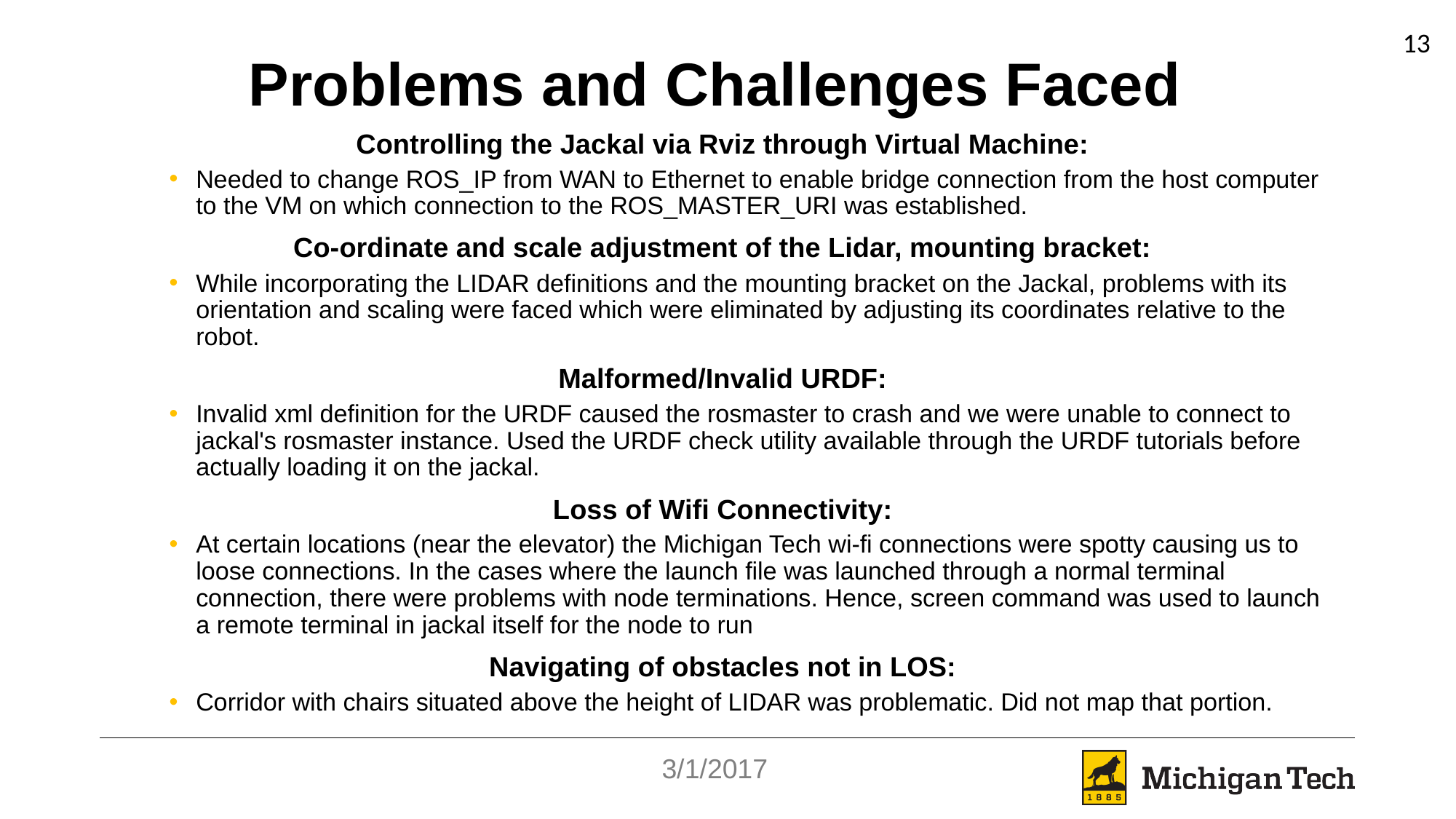

13
# Problems and Challenges Faced
Controlling the Jackal via Rviz through Virtual Machine:
Needed to change ROS_IP from WAN to Ethernet to enable bridge connection from the host computer to the VM on which connection to the ROS_MASTER_URI was established.
Co-ordinate and scale adjustment of the Lidar, mounting bracket:
While incorporating the LIDAR definitions and the mounting bracket on the Jackal, problems with its orientation and scaling were faced which were eliminated by adjusting its coordinates relative to the robot.
Malformed/Invalid URDF:
Invalid xml definition for the URDF caused the rosmaster to crash and we were unable to connect to jackal's rosmaster instance. Used the URDF check utility available through the URDF tutorials before actually loading it on the jackal.
Loss of Wifi Connectivity:
At certain locations (near the elevator) the Michigan Tech wi-fi connections were spotty causing us to loose connections. In the cases where the launch file was launched through a normal terminal connection, there were problems with node terminations. Hence, screen command was used to launch a remote terminal in jackal itself for the node to run
Navigating of obstacles not in LOS:
Corridor with chairs situated above the height of LIDAR was problematic. Did not map that portion.

3/1/2017